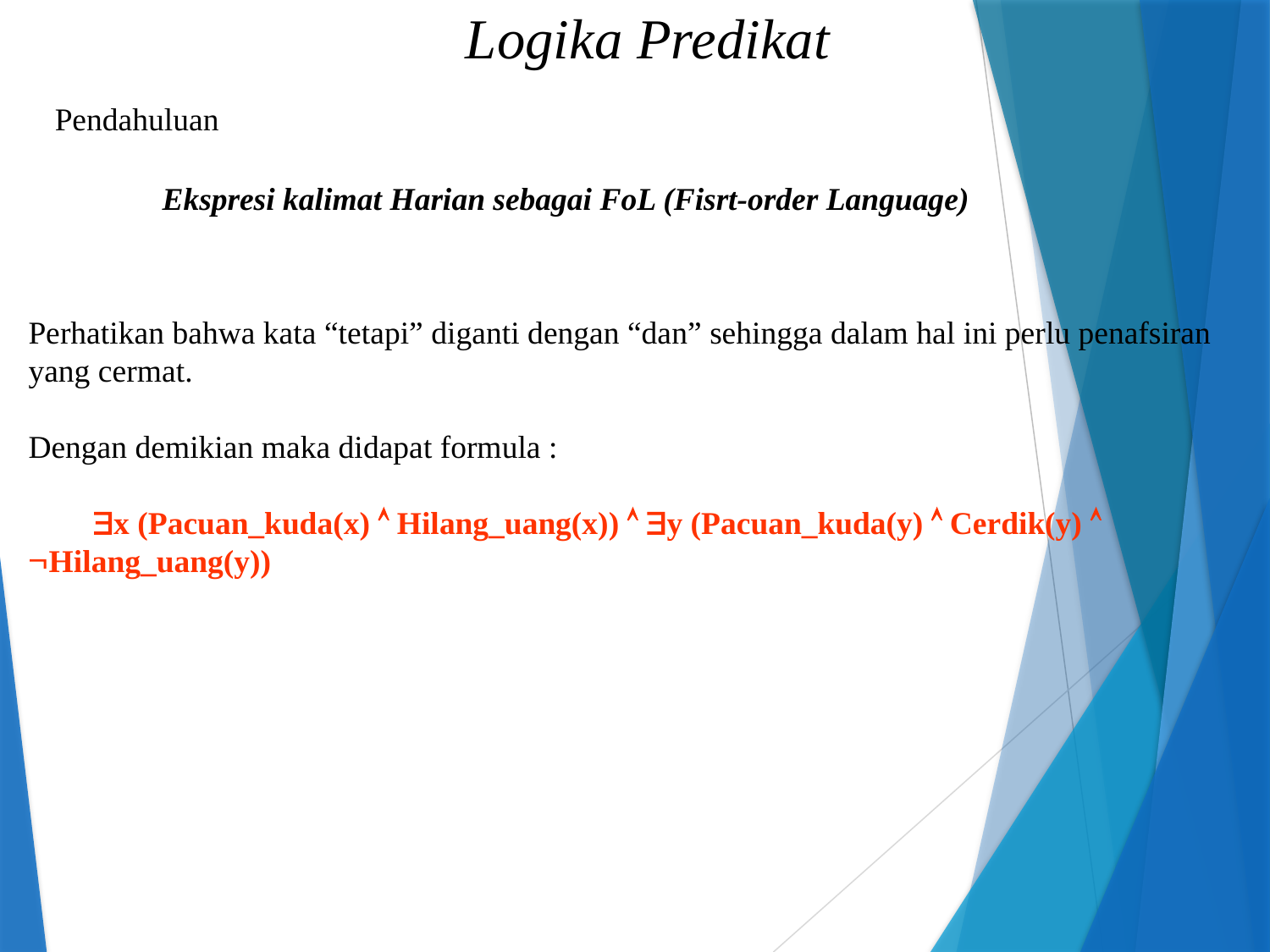

Logika Predikat
Pendahuluan
Ekspresi kalimat Harian sebagai FoL (Fisrt-order Language)

Perhatikan bahwa kata “tetapi” diganti dengan “dan” sehingga dalam hal ini perlu penafsiran yang cermat.

Dengan demikian maka didapat formula :

        ∃x (Pacuan_kuda(x) ∧ Hilang_uang(x)) ∧ ∃y (Pacuan_kuda(y) ∧ Cerdik(y) ∧ ¬Hilang_uang(y))